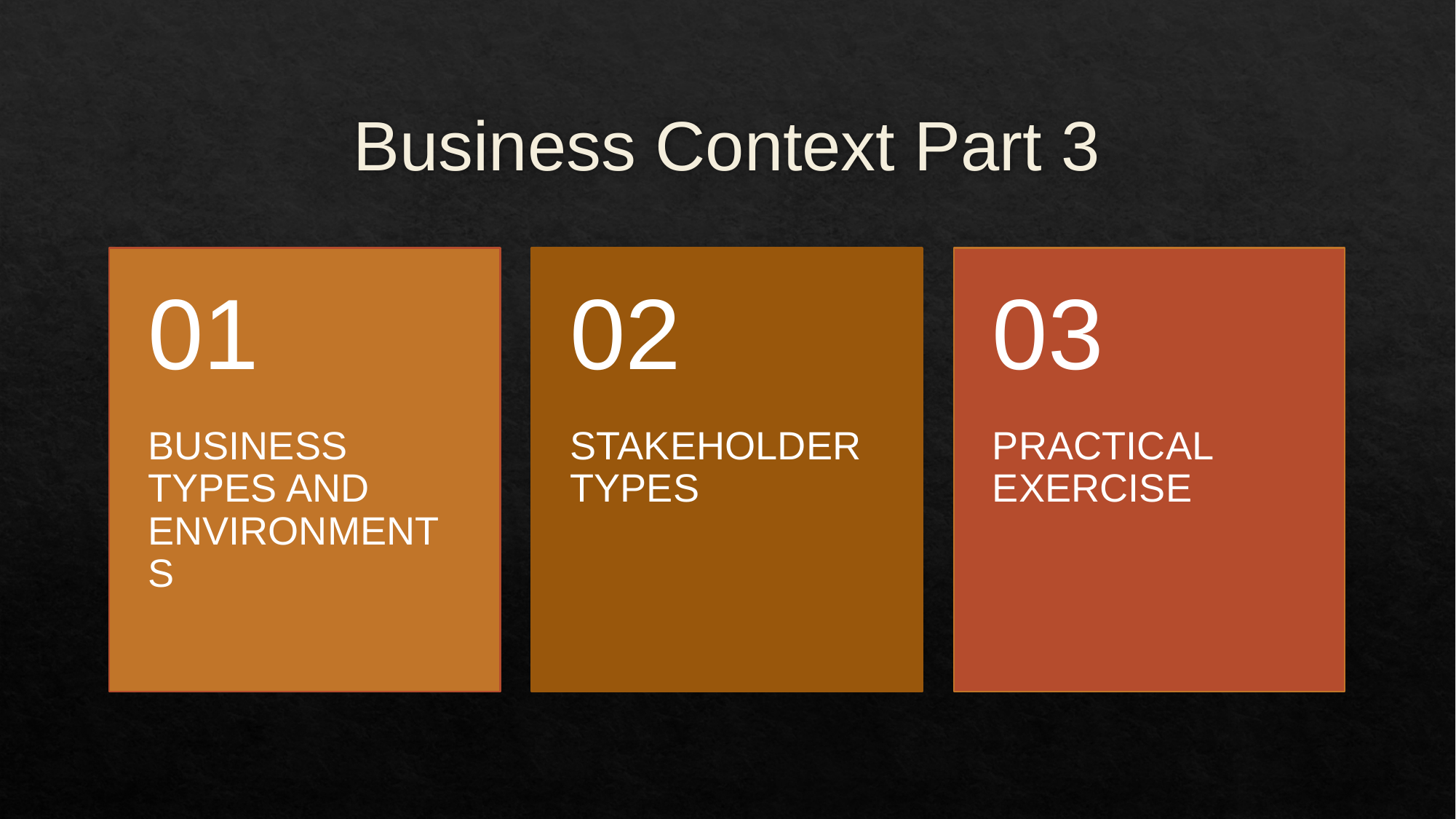

# Business Context Part 3
Business Types and Environments
01
Stakeholder Types
02
Practical Exercise
03